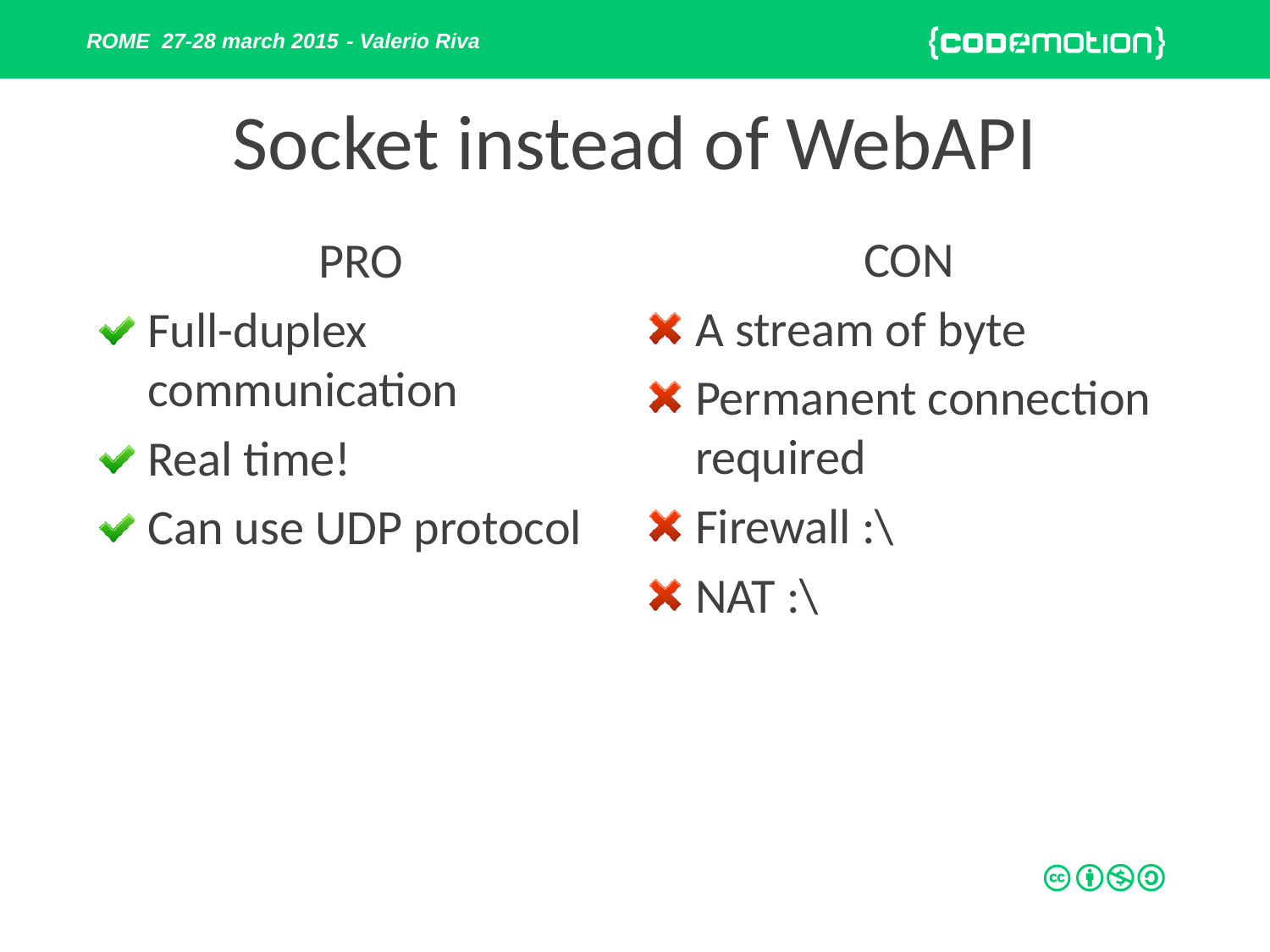

# Socket instead of WebAPI
CON
A stream of byte
Permanent connection required
Firewall :\
NAT :\
PRO
Full-duplex communication
Real time!
Can use UDP protocol